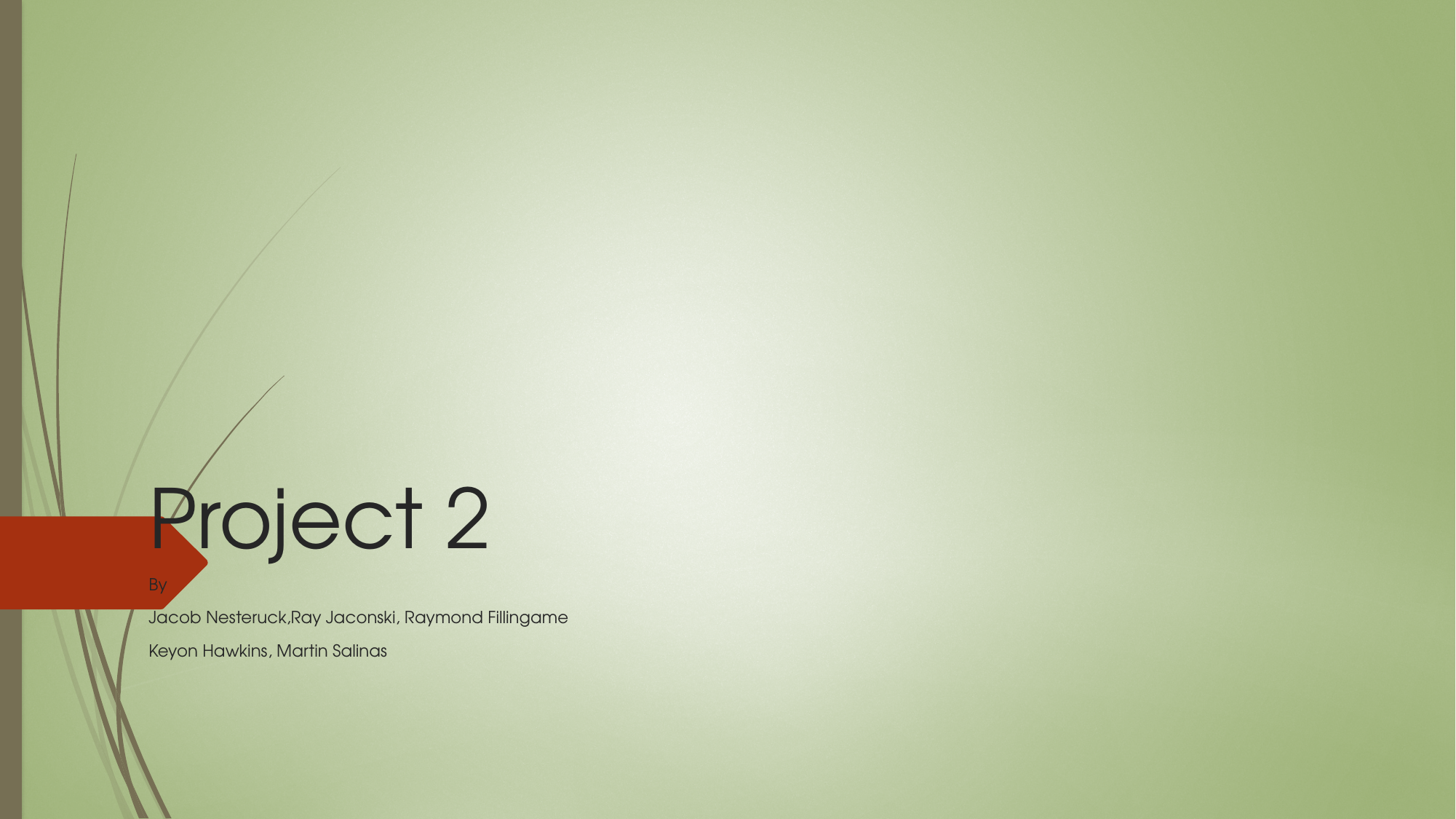

# Project 2
By
Jacob Nesteruck,Ray Jaconski, Raymond Fillingame
Keyon Hawkins, Martin Salinas